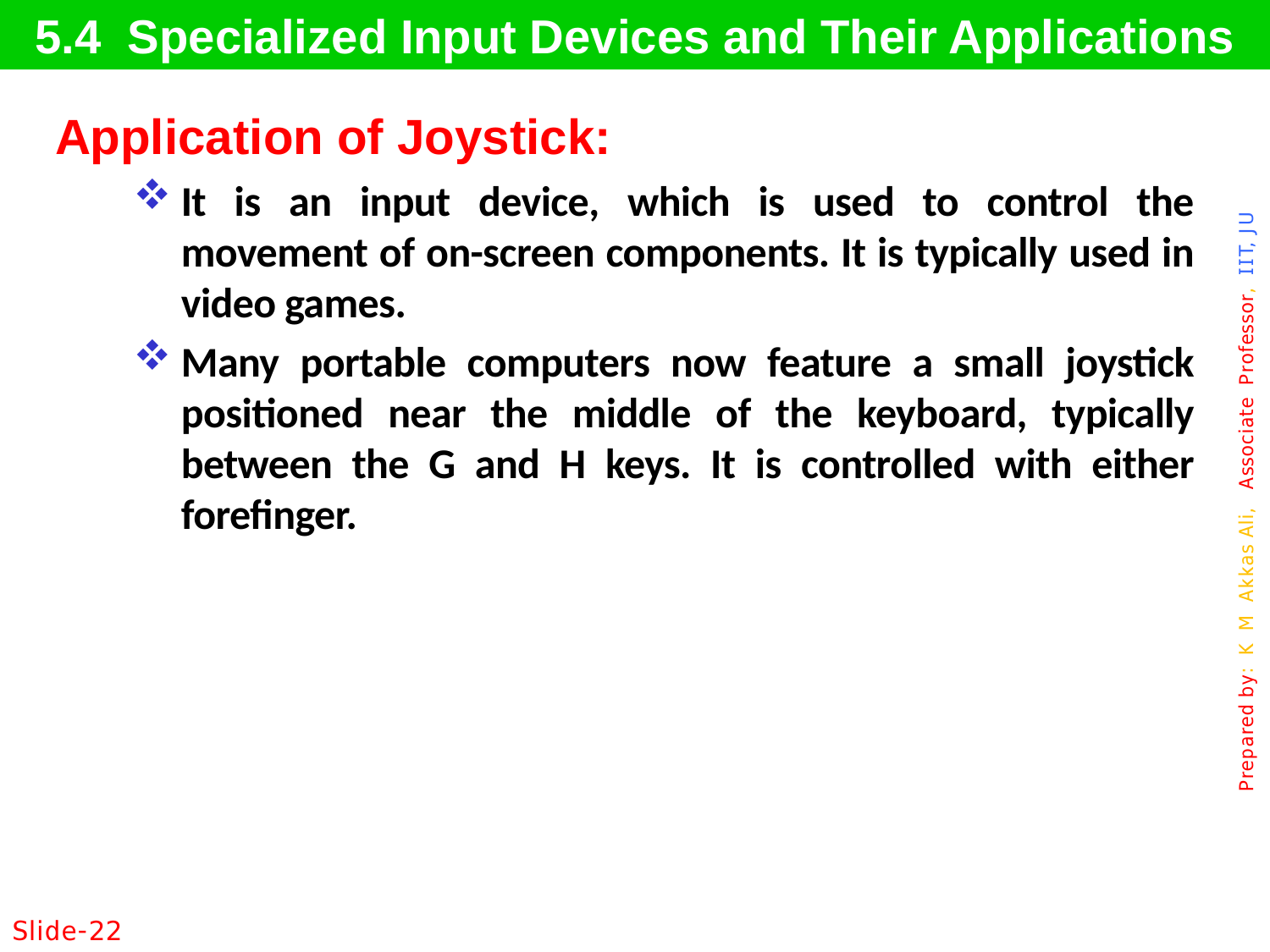

5.4  Specialized Input Devices and Their Applications
Application of Joystick:
It is an input device, which is used to control the movement of on-screen components. It is typically used in video games.
Many portable computers now feature a small joystick positioned near the middle of the keyboard, typically between the G and H keys. It is controlled with either forefinger.
Slide-22